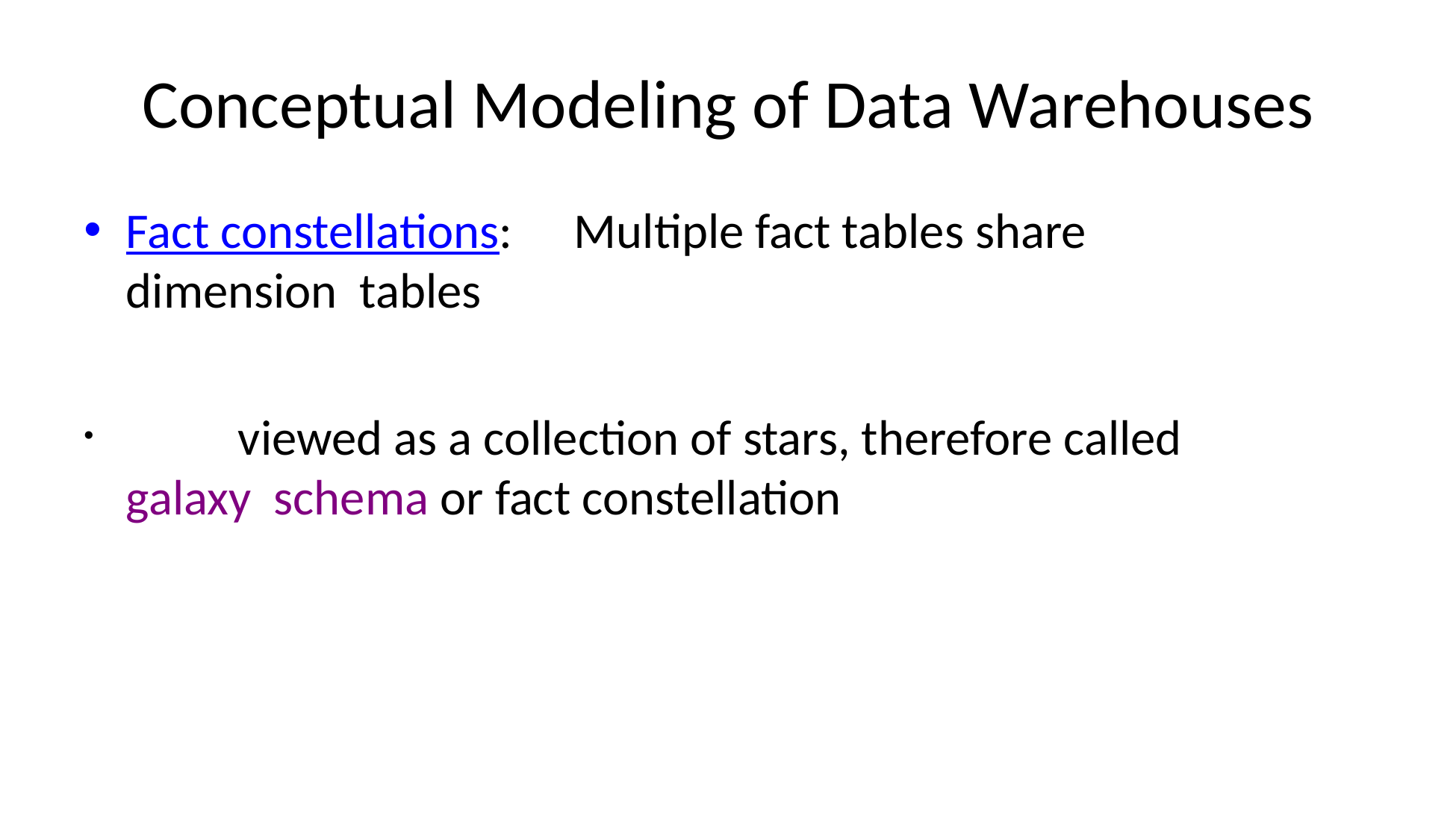

# Conceptual Modeling of Data Warehouses
Fact constellations:	Multiple fact tables share dimension  tables

	viewed as a collection of stars, therefore called galaxy  schema or fact constellation